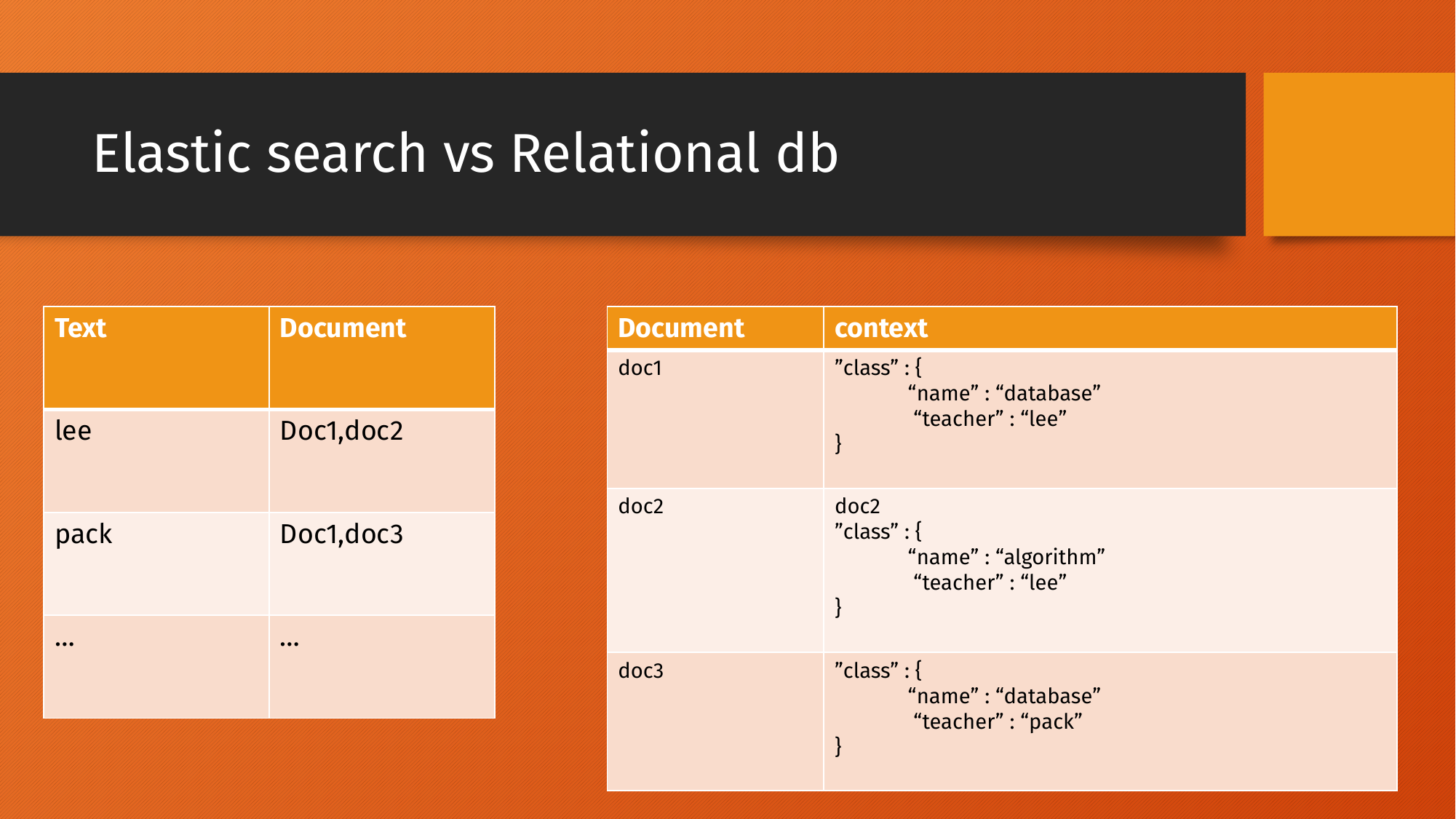

# Elastic search vs Relational db
| Text | Document |
| --- | --- |
| lee | Doc1,doc2 |
| pack | Doc1,doc3 |
| … | … |
| Document | context |
| --- | --- |
| doc1 | ”class” : { “name” : “database” “teacher” : “lee” } |
| doc2 | doc2 ”class” : { “name” : “algorithm” “teacher” : “lee” } |
| doc3 | ”class” : { “name” : “database” “teacher” : “pack” } |